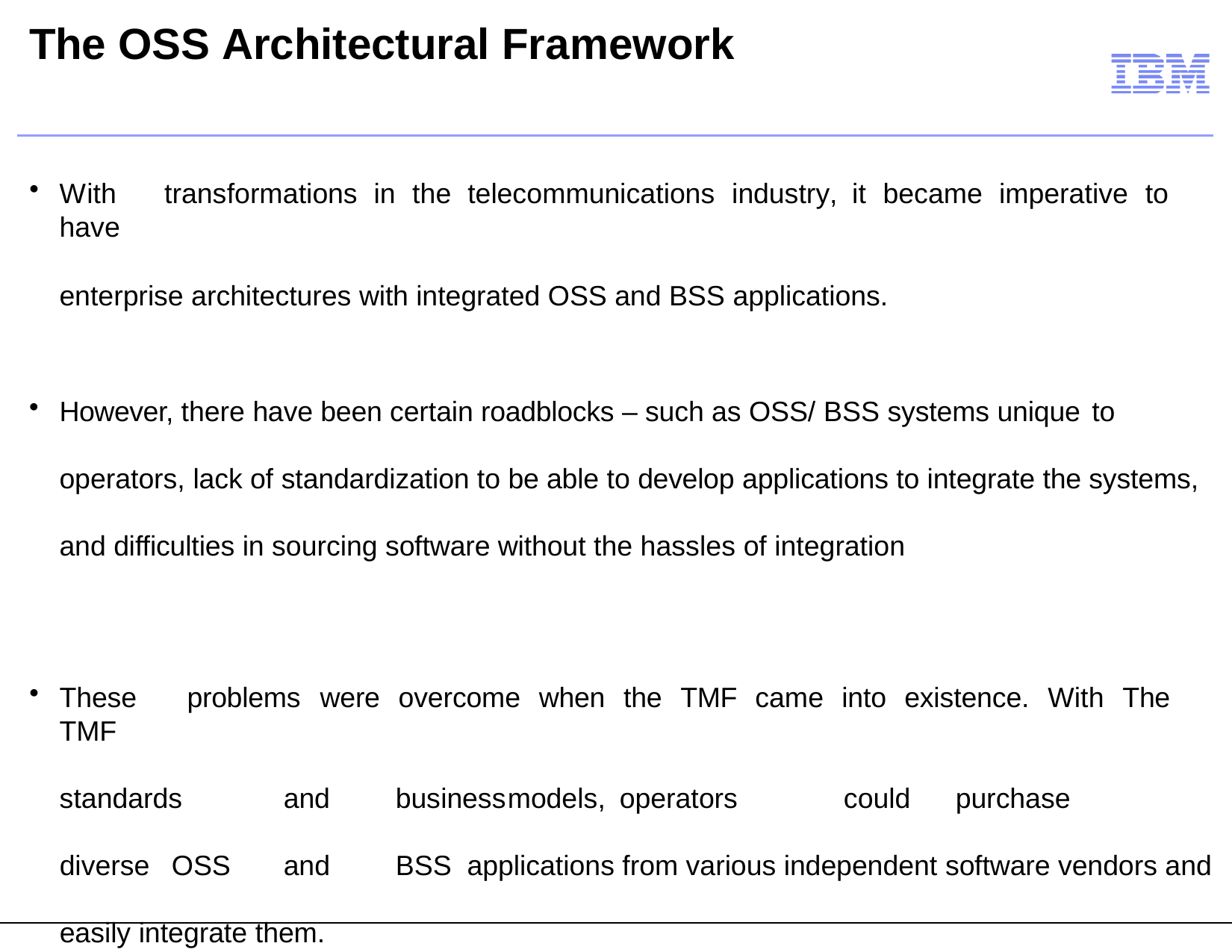

# The OSS Architectural Framework

With	transformations	in	the	telecommunications	industry,	it	became	imperative	to	have

enterprise architectures with integrated OSS and BSS applications.
However, there have been certain roadblocks – such as OSS/ BSS systems unique to
operators, lack of standardization to be able to develop applications to integrate the systems,  and difficulties in sourcing software without the hassles of integration
These	problems	were	overcome	when	the	TMF	came	into	existence.	With	The	TMF
standards	and	business	models,	operators	could	purchase	diverse	OSS	and	BSS  applications from various independent software vendors and easily integrate them.